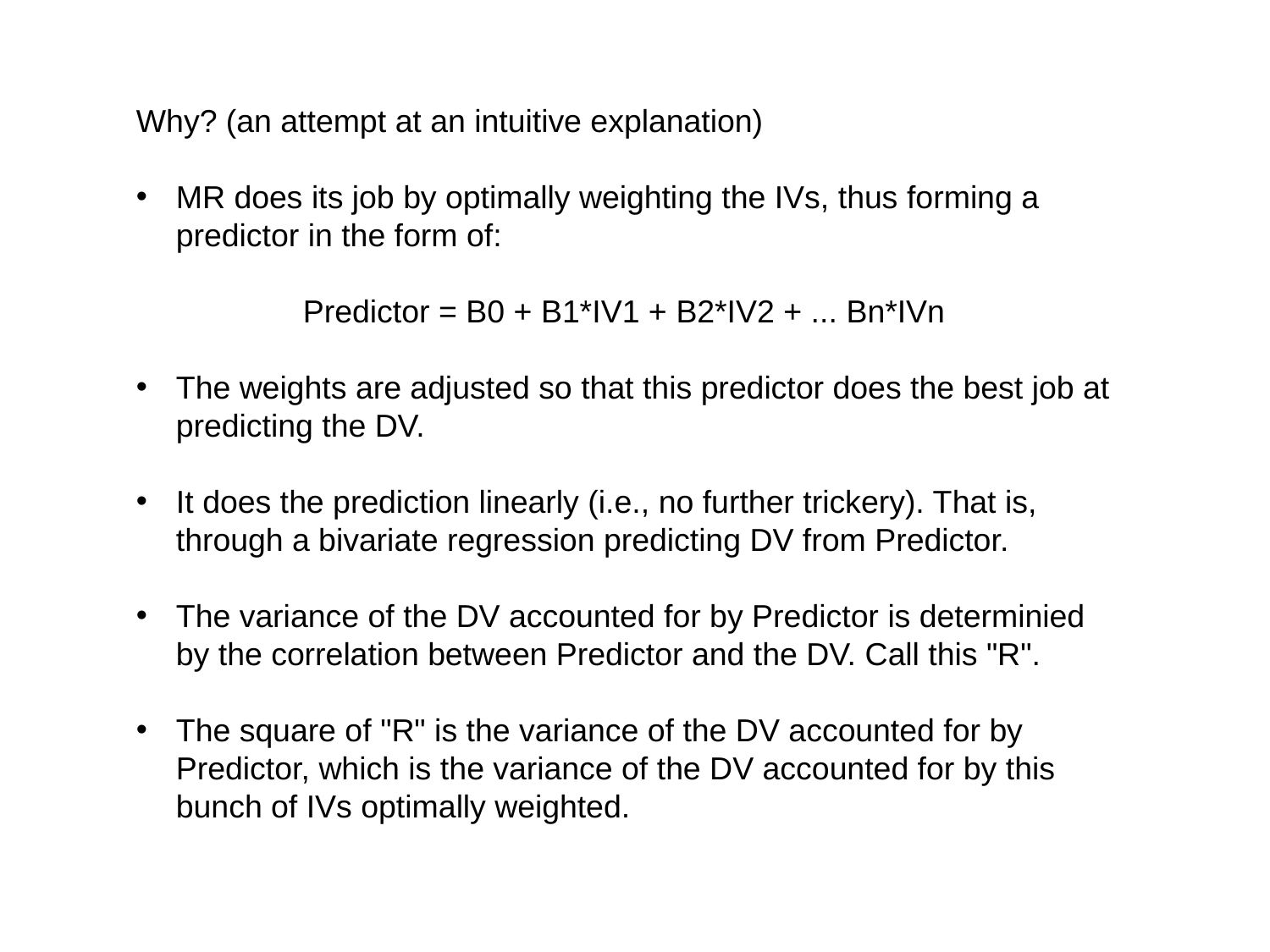

Why? (an attempt at an intuitive explanation)

MR does its job by optimally weighting the IVs, thus forming a predictor in the form of:
	Predictor = B0 + B1*IV1 + B2*IV2 + ... Bn*IVn
The weights are adjusted so that this predictor does the best job at predicting the DV.
It does the prediction linearly (i.e., no further trickery). That is, through a bivariate regression predicting DV from Predictor.
The variance of the DV accounted for by Predictor is determinied by the correlation between Predictor and the DV. Call this "R".
The square of "R" is the variance of the DV accounted for by Predictor, which is the variance of the DV accounted for by this bunch of IVs optimally weighted.